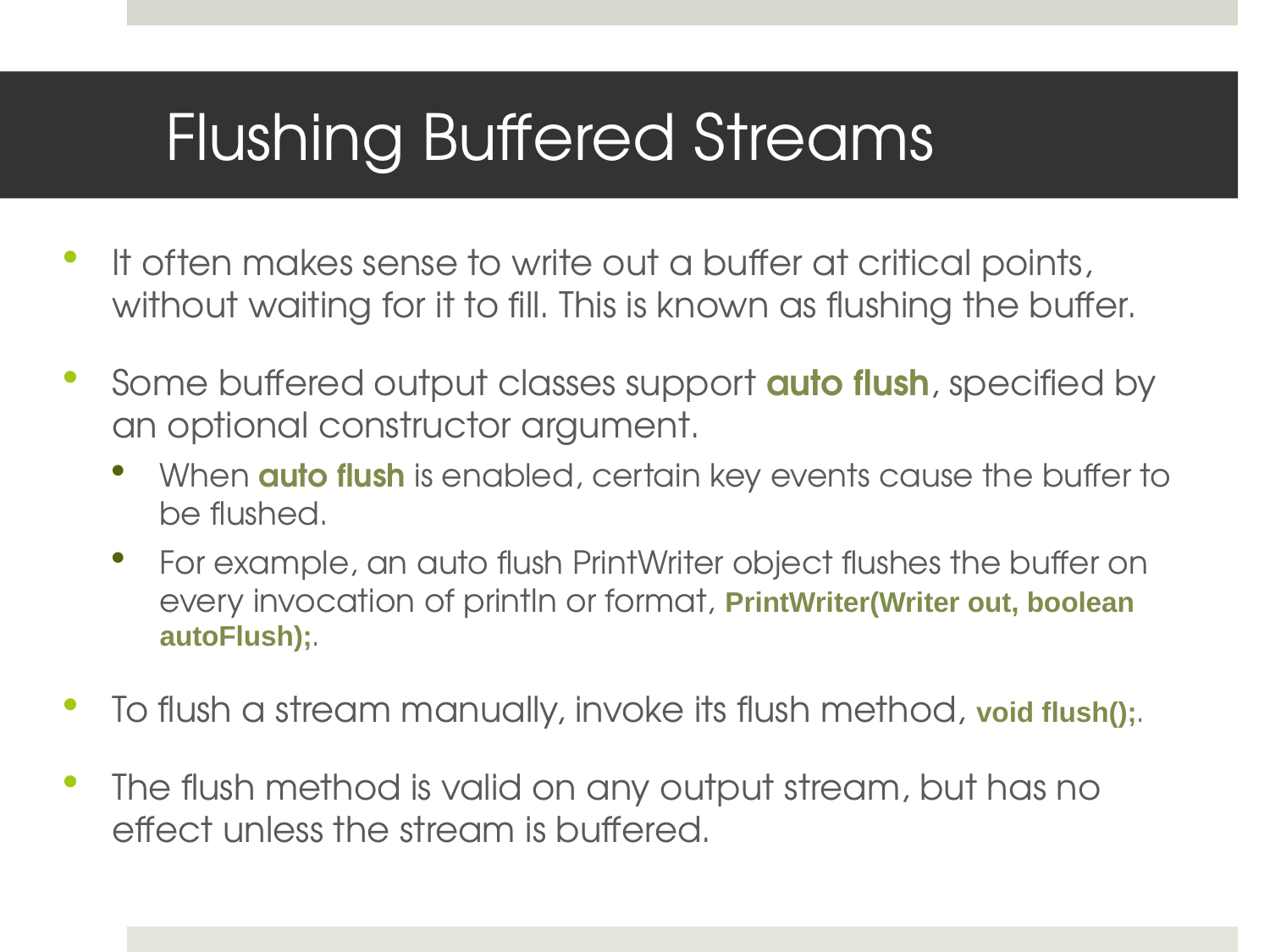

# Flushing Buffered Streams
It often makes sense to write out a buffer at critical points, without waiting for it to fill. This is known as flushing the buffer.
Some buffered output classes support auto flush, specified by an optional constructor argument.
When auto flush is enabled, certain key events cause the buffer to be flushed.
For example, an auto flush PrintWriter object flushes the buffer on every invocation of println or format, PrintWriter(Writer out, boolean autoFlush);.
To flush a stream manually, invoke its flush method, void flush();.
The flush method is valid on any output stream, but has no effect unless the stream is buffered.